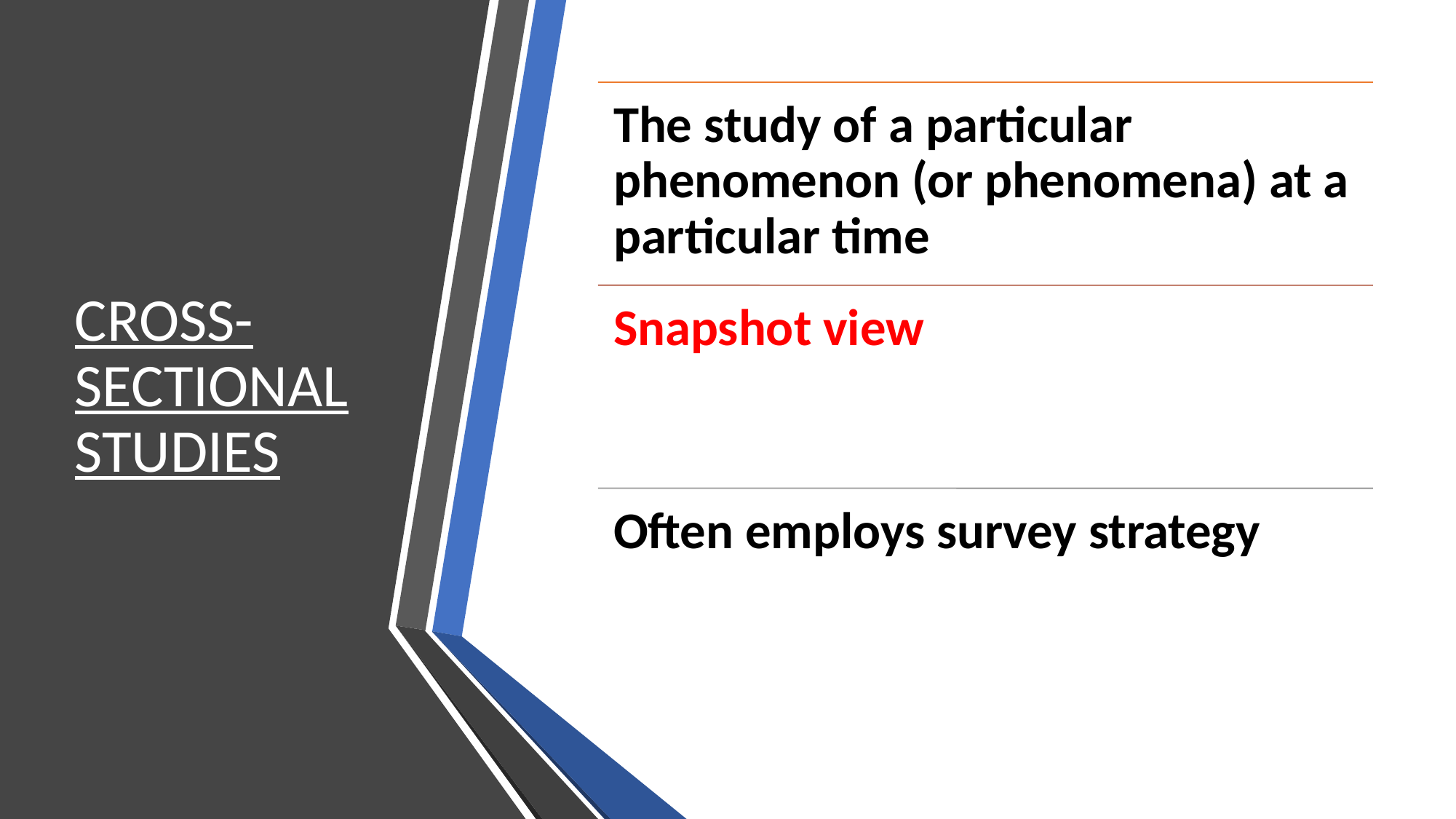

# CROSS-SECTIONAL STUDIES
The study of a particular phenomenon (or phenomena) at a particular time
Snapshot view
Often employs survey strategy